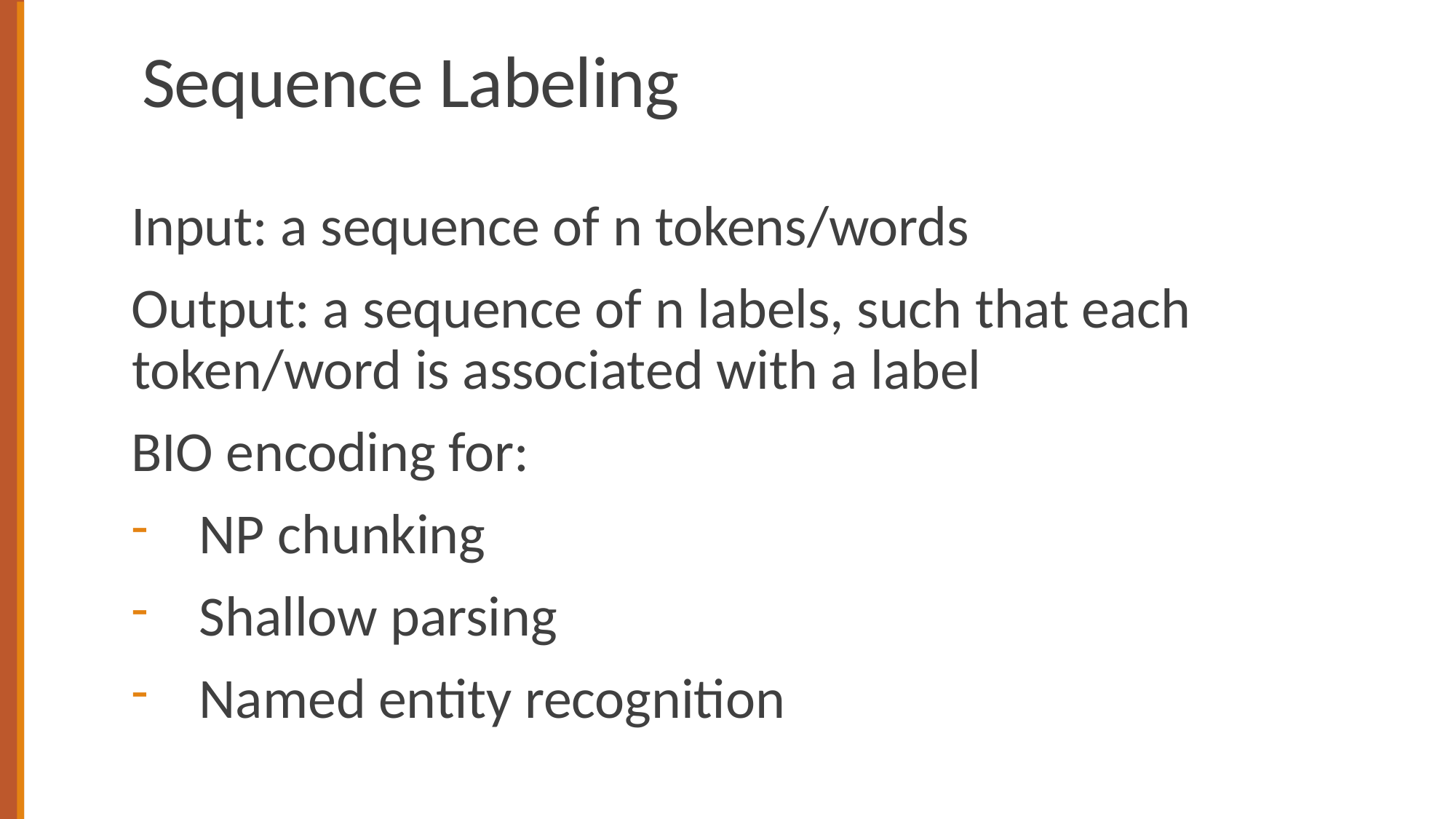

# Sequence Labeling
Input: a sequence of n tokens/words
Output: a sequence of n labels, such that each token/word is associated with a label
BIO encoding for:
NP chunking
Shallow parsing
Named entity recognition